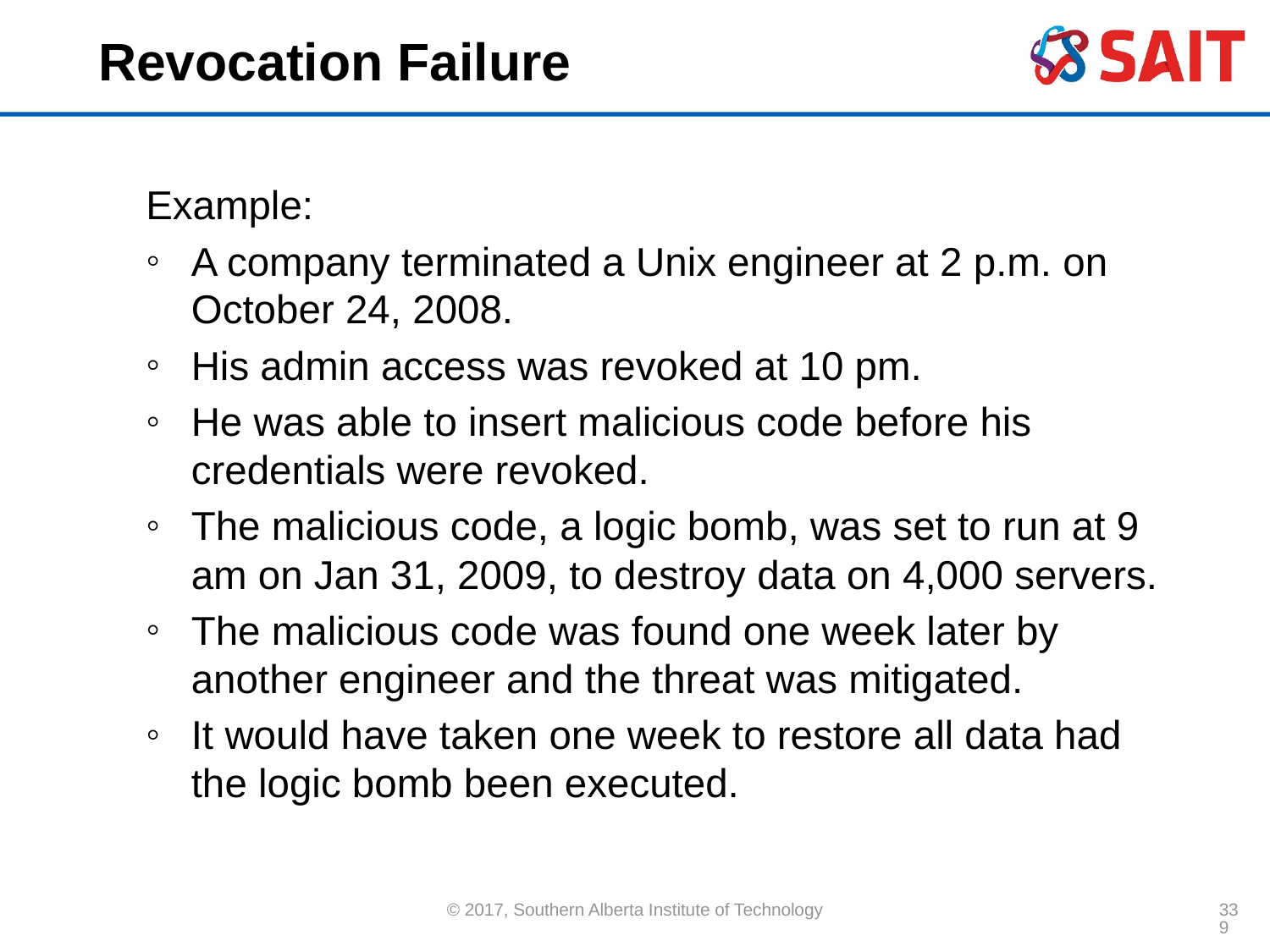

# Revocation Failure
Example:
A company terminated a Unix engineer at 2 p.m. on October 24, 2008.
His admin access was revoked at 10 pm.
He was able to insert malicious code before his credentials were revoked.
The malicious code, a logic bomb, was set to run at 9 am on Jan 31, 2009, to destroy data on 4,000 servers.
The malicious code was found one week later by another engineer and the threat was mitigated.
It would have taken one week to restore all data had the logic bomb been executed.